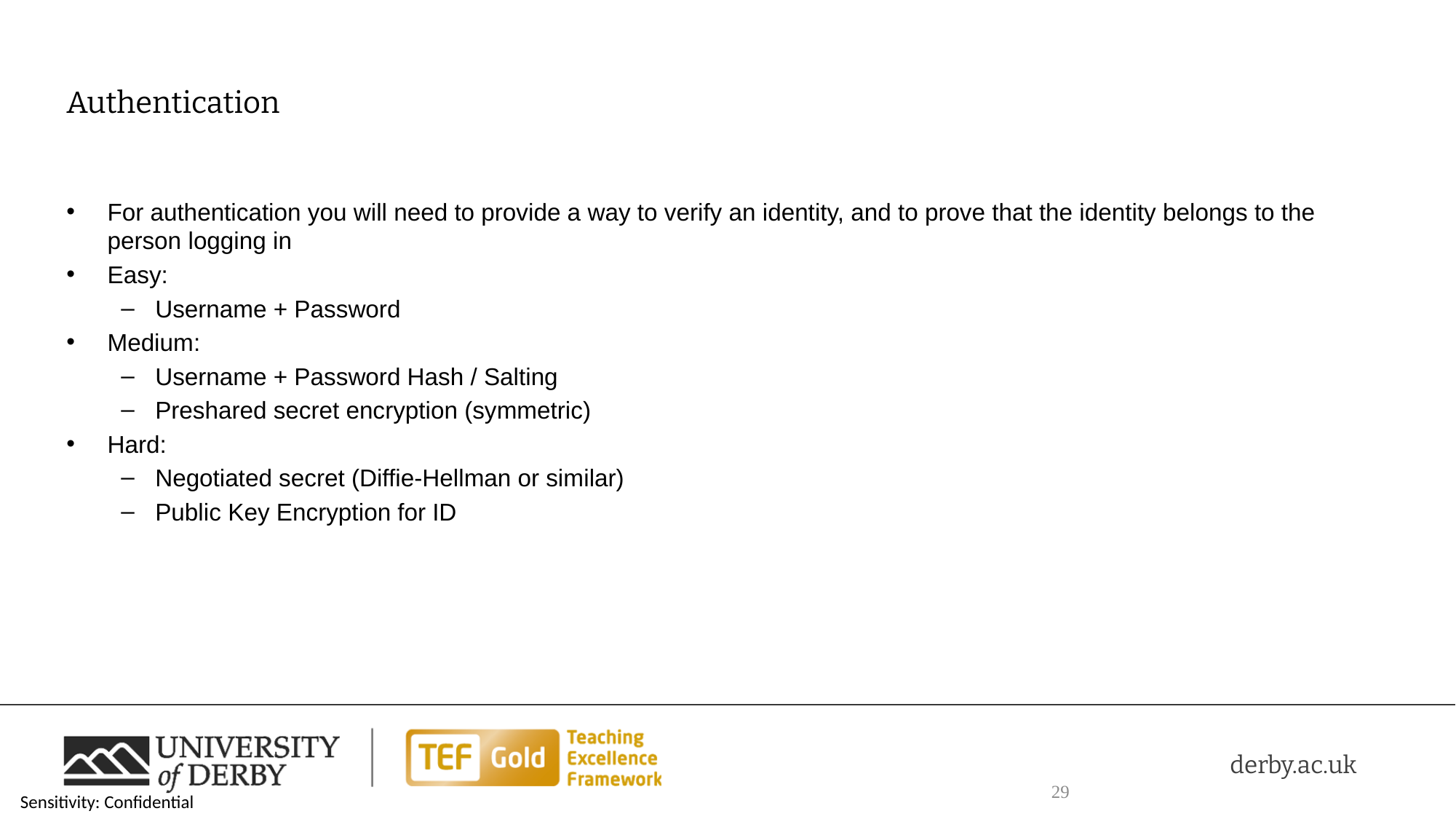

# Authentication
For authentication you will need to provide a way to verify an identity, and to prove that the identity belongs to the person logging in
Easy:
Username + Password
Medium:
Username + Password Hash / Salting
Preshared secret encryption (symmetric)
Hard:
Negotiated secret (Diffie-Hellman or similar)
Public Key Encryption for ID

29